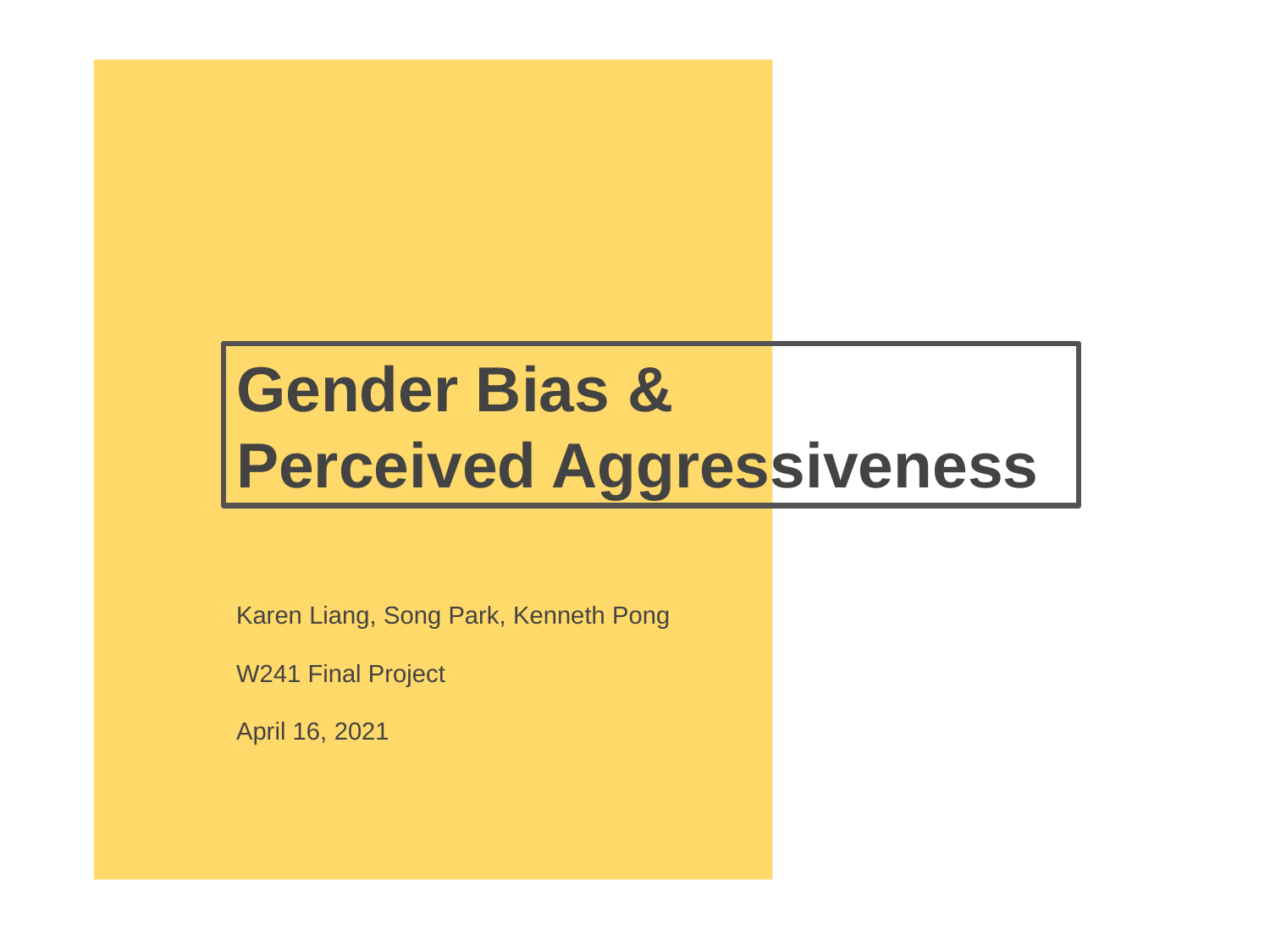

# Gender Bias &
Perceived Aggressiveness
Karen Liang, Song Park, Kenneth Pong
W241 Final Project
April 16, 2021